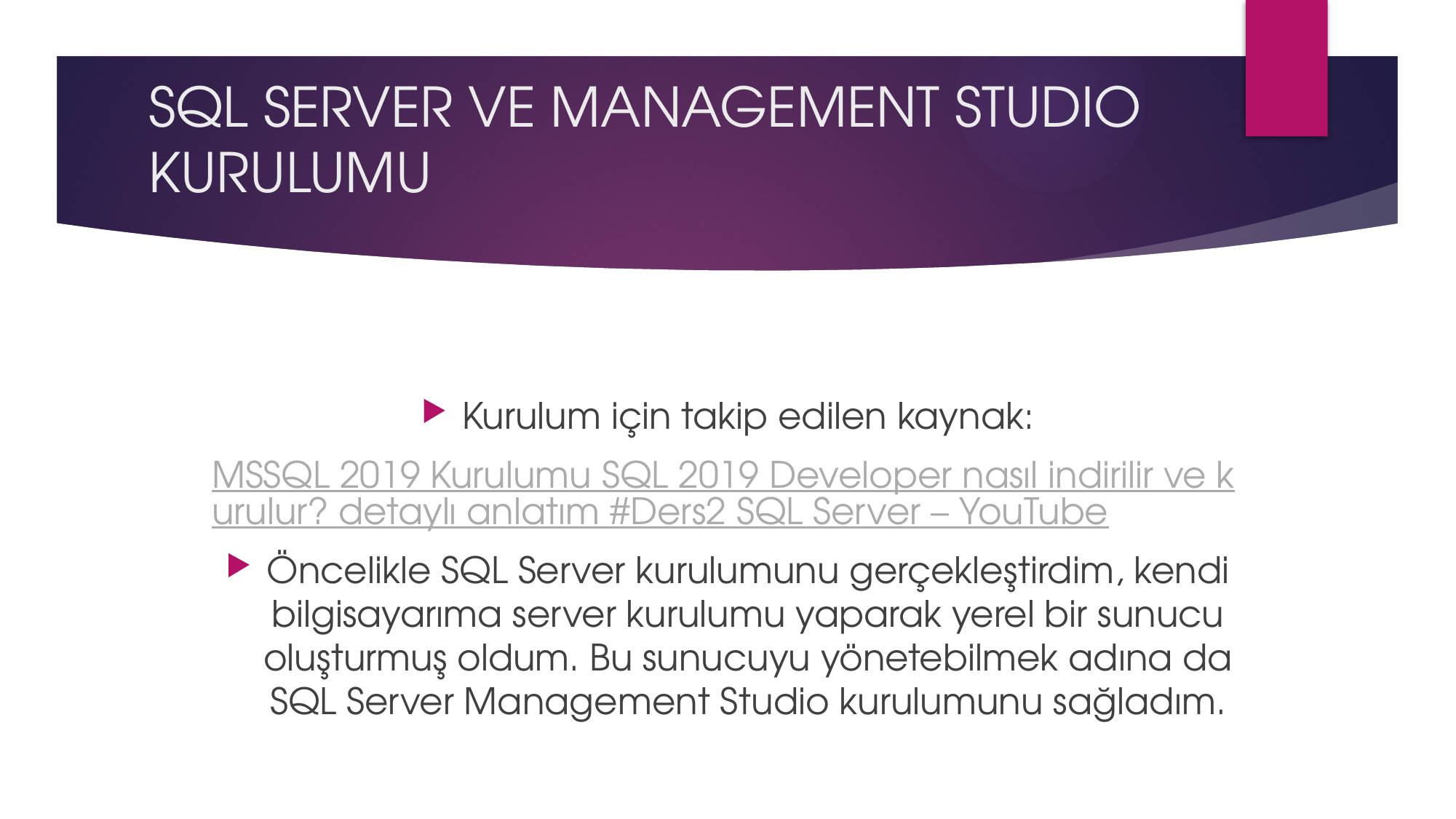

# SQL SERVER VE MANAGEMENT STUDIO KURULUMU
Kurulum için takip edilen kaynak:
MSSQL 2019 Kurulumu SQL 2019 Developer nasıl indirilir ve kurulur? detaylı anlatım #Ders2 SQL Server – YouTube
Öncelikle SQL Server kurulumunu gerçekleştirdim, kendi bilgisayarıma server kurulumu yaparak yerel bir sunucu oluşturmuş oldum. Bu sunucuyu yönetebilmek adına da SQL Server Management Studio kurulumunu sağladım.